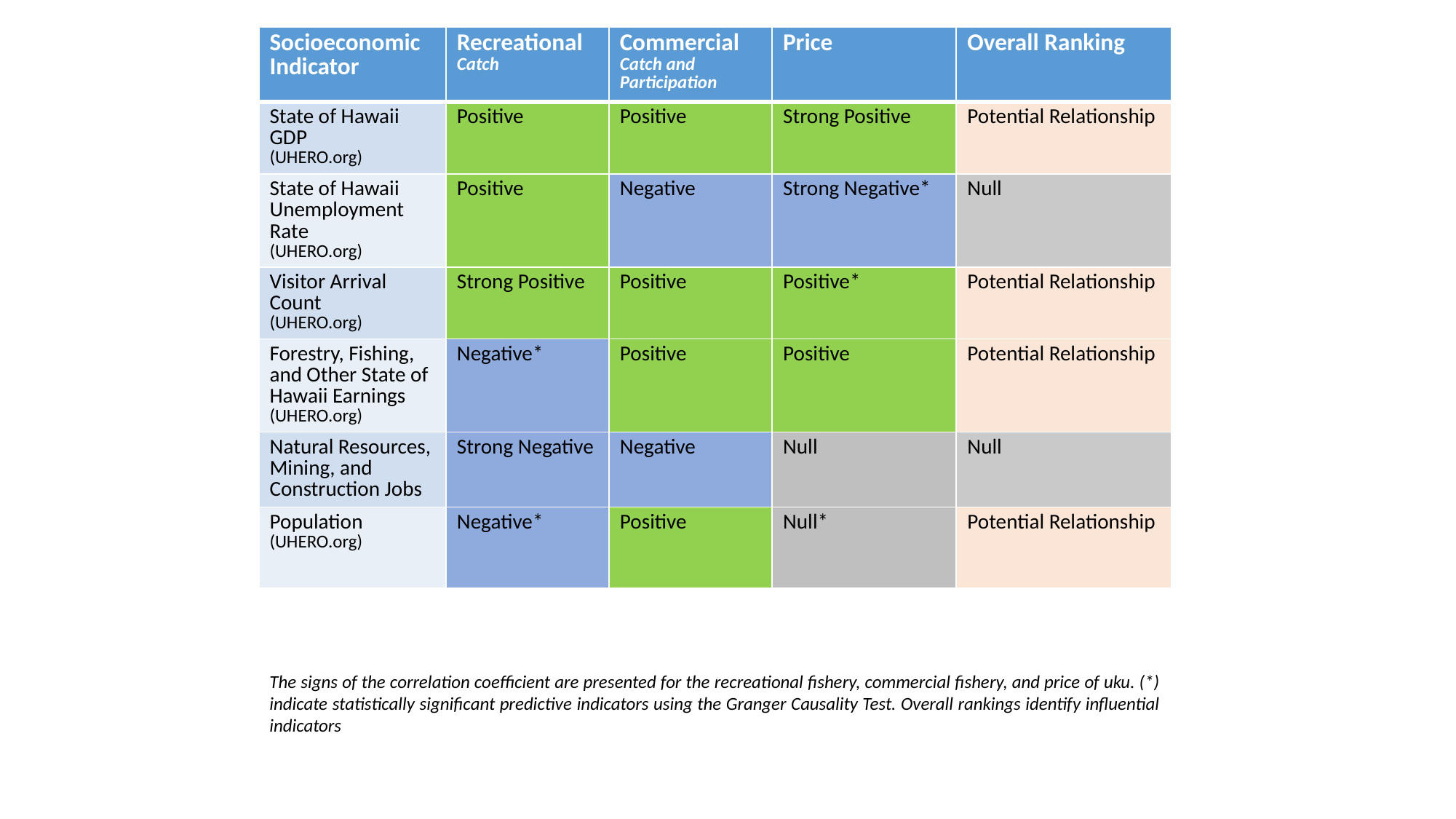

| Socioeconomic Indicator | Recreational Catch | Commercial Catch and Participation | Price | Overall Ranking |
| --- | --- | --- | --- | --- |
| State of Hawaii GDP (UHERO.org) | Positive | Positive | Strong Positive | Potential Relationship |
| State of Hawaii Unemployment Rate (UHERO.org) | Positive | Negative | Strong Negative\* | Null |
| Visitor Arrival Count (UHERO.org) | Strong Positive | Positive | Positive\* | Potential Relationship |
| Forestry, Fishing, and Other State of Hawaii Earnings (UHERO.org) | Negative\* | Positive | Positive | Potential Relationship |
| Natural Resources, Mining, and Construction Jobs | Strong Negative | Negative | Null | Null |
| Population (UHERO.org) | Negative\* | Positive | Null\* | Potential Relationship |
The signs of the correlation coefficient are presented for the recreational fishery, commercial fishery, and price of uku. (*) indicate statistically significant predictive indicators using the Granger Causality Test. Overall rankings identify influential indicators